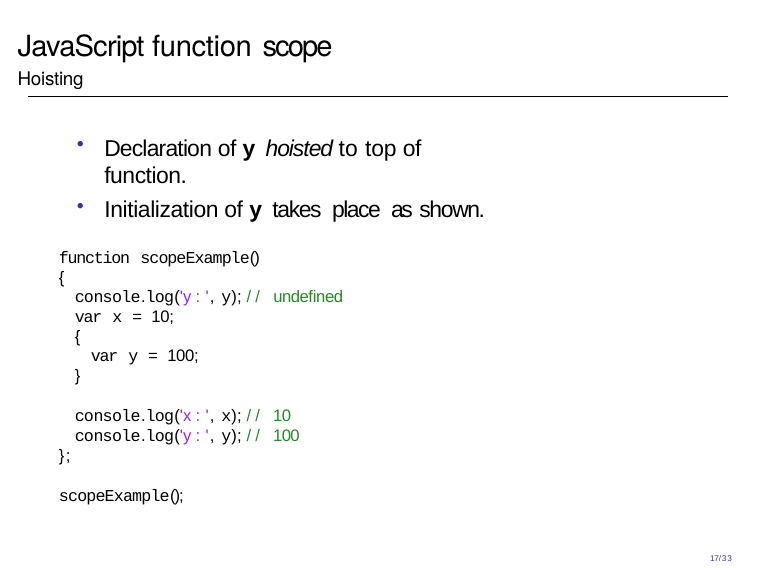

# JavaScript function scope
Hoisting
Declaration of y  hoisted to top of  function.
Initialization of y  takes  place  as shown.

function scopeExample()
{
console.log('y : ', y); // undefined
var x = 10;
{
var y = 100;
}

console.log('x : ', x); // 10
console.log('y : ', y); // 100
};

scopeExample();
17/33